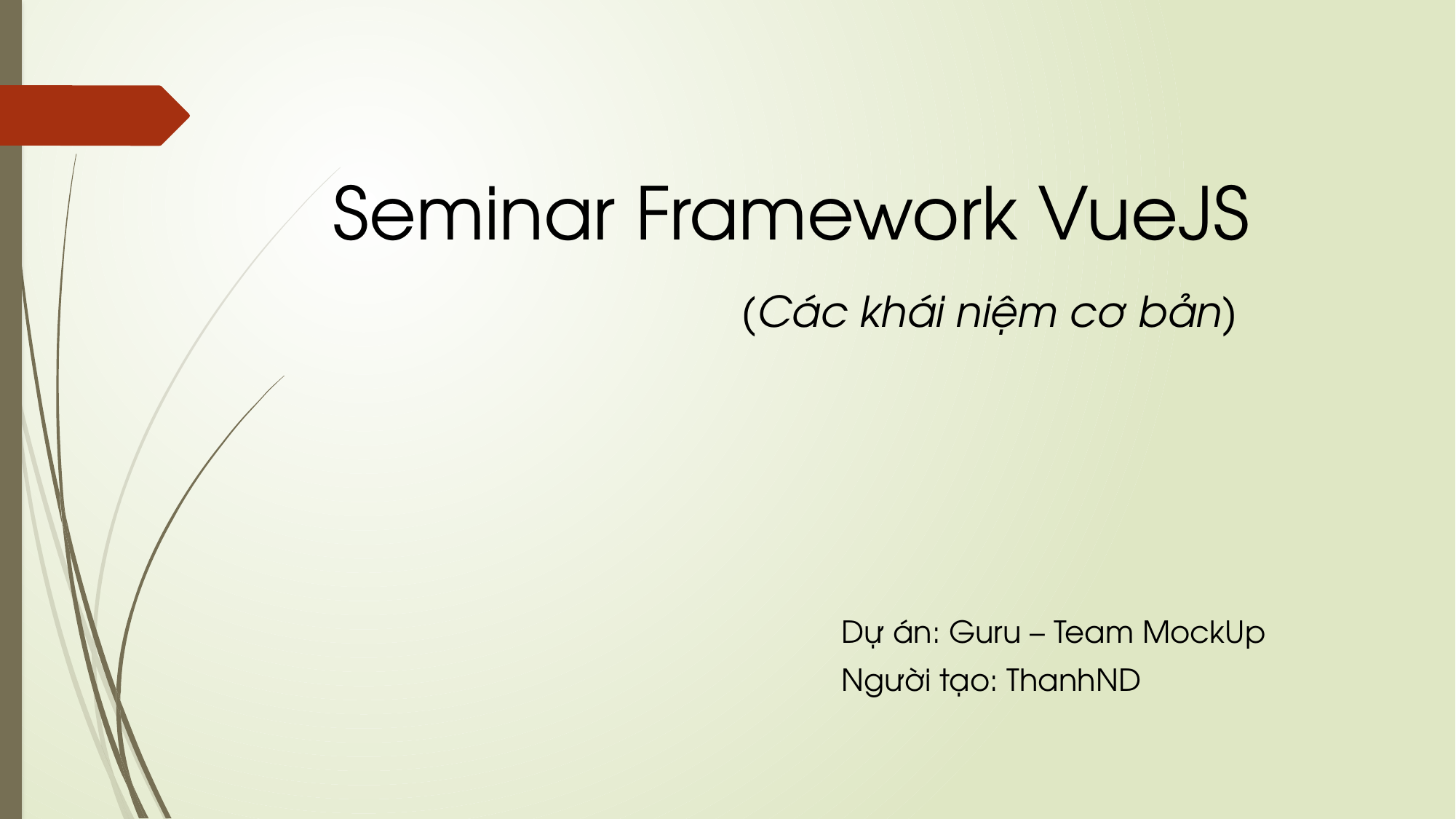

Seminar Framework VueJS
			    (Các khái niệm cơ bản)
Dự án: Guru – Team MockUp
Người tạo: ThanhND